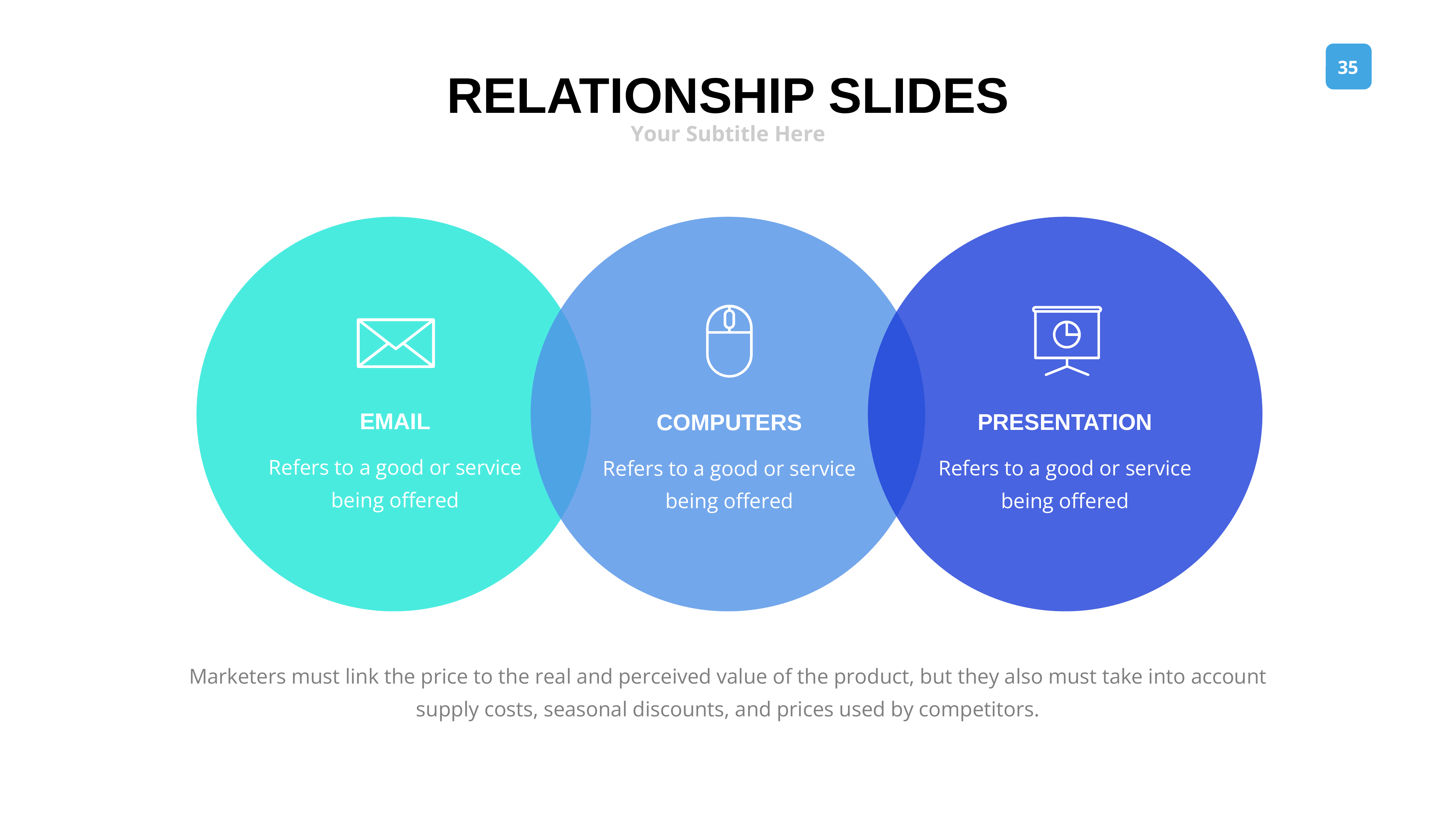

RELATIONSHIP SLIDES
Your Subtitle Here

EMAIL
PRESENTATION
COMPUTERS
Refers to a good or service being offered
Refers to a good or service being offered
Refers to a good or service being offered
Marketers must link the price to the real and perceived value of the product, but they also must take into account supply costs, seasonal discounts, and prices used by competitors.